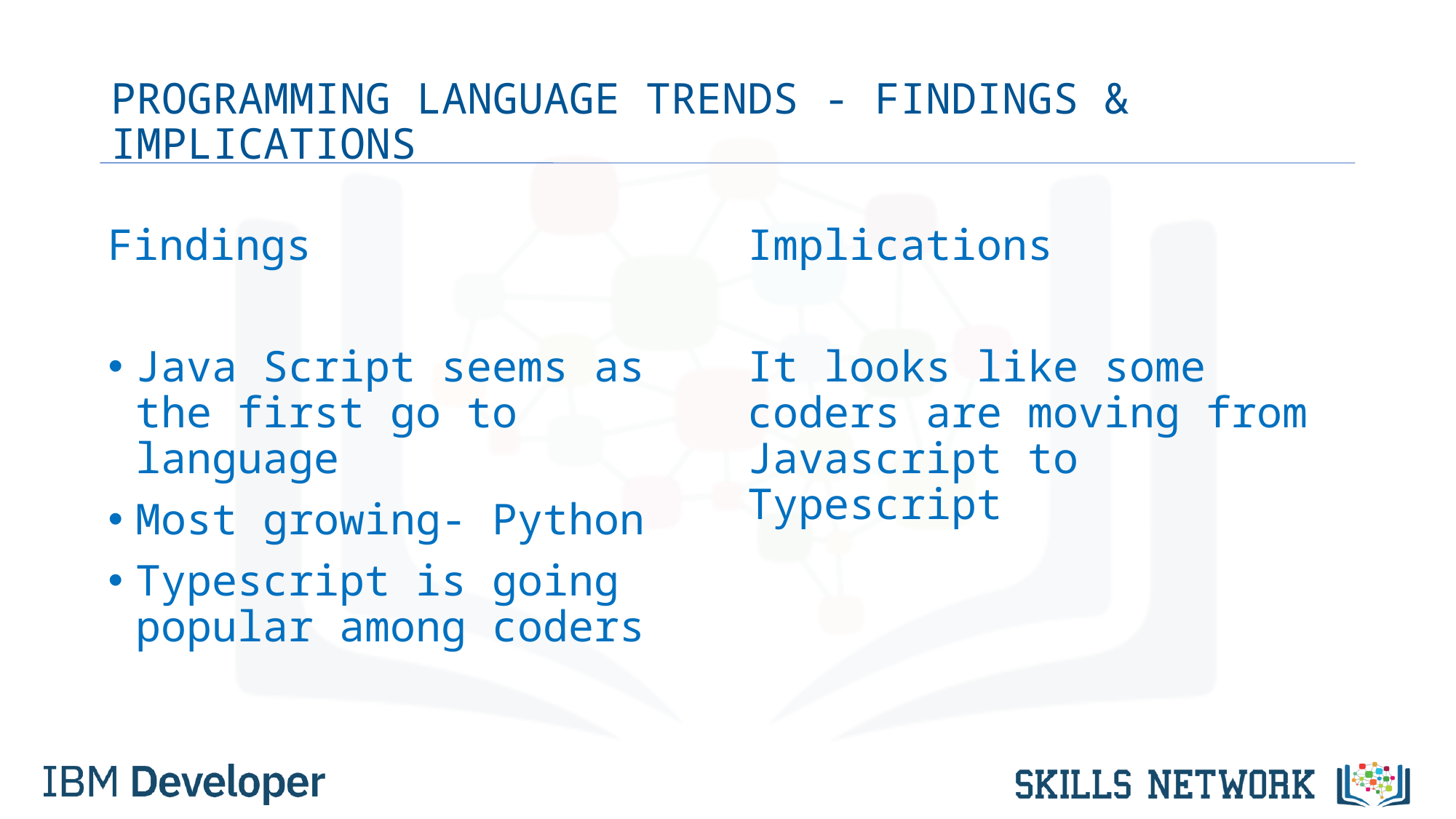

# PROGRAMMING LANGUAGE TRENDS - FINDINGS & IMPLICATIONS
Findings

Java Script seems as the first go to language
Most growing- Python
Typescript is going popular among coders
Implications

It looks like some coders are moving from Javascript to Typescript